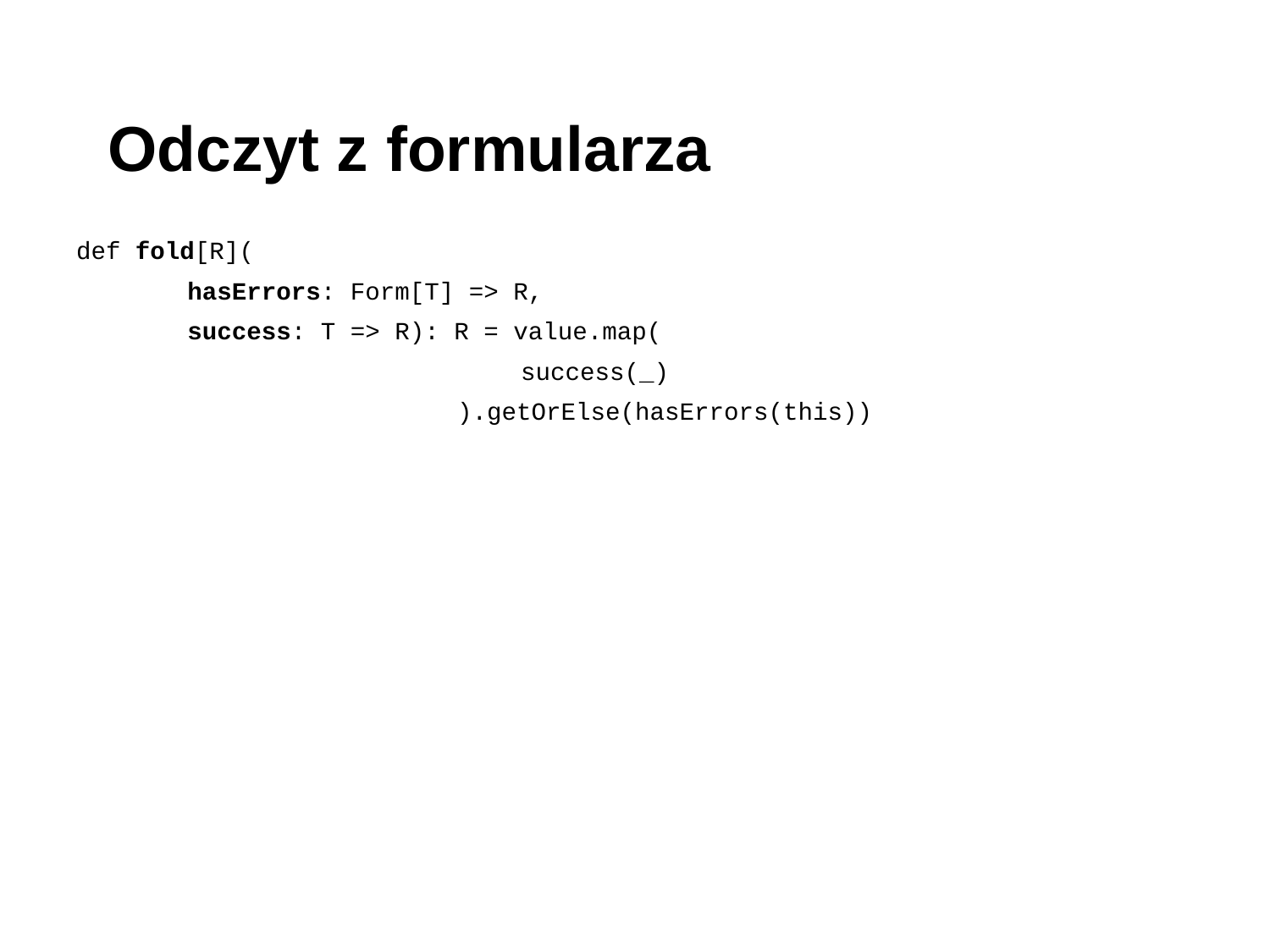

# Odczyt z formularza
def fold[R](
hasErrors: Form[T] => R,
success: T => R): R = value.map(
success(_)
).getOrElse(hasErrors(this))